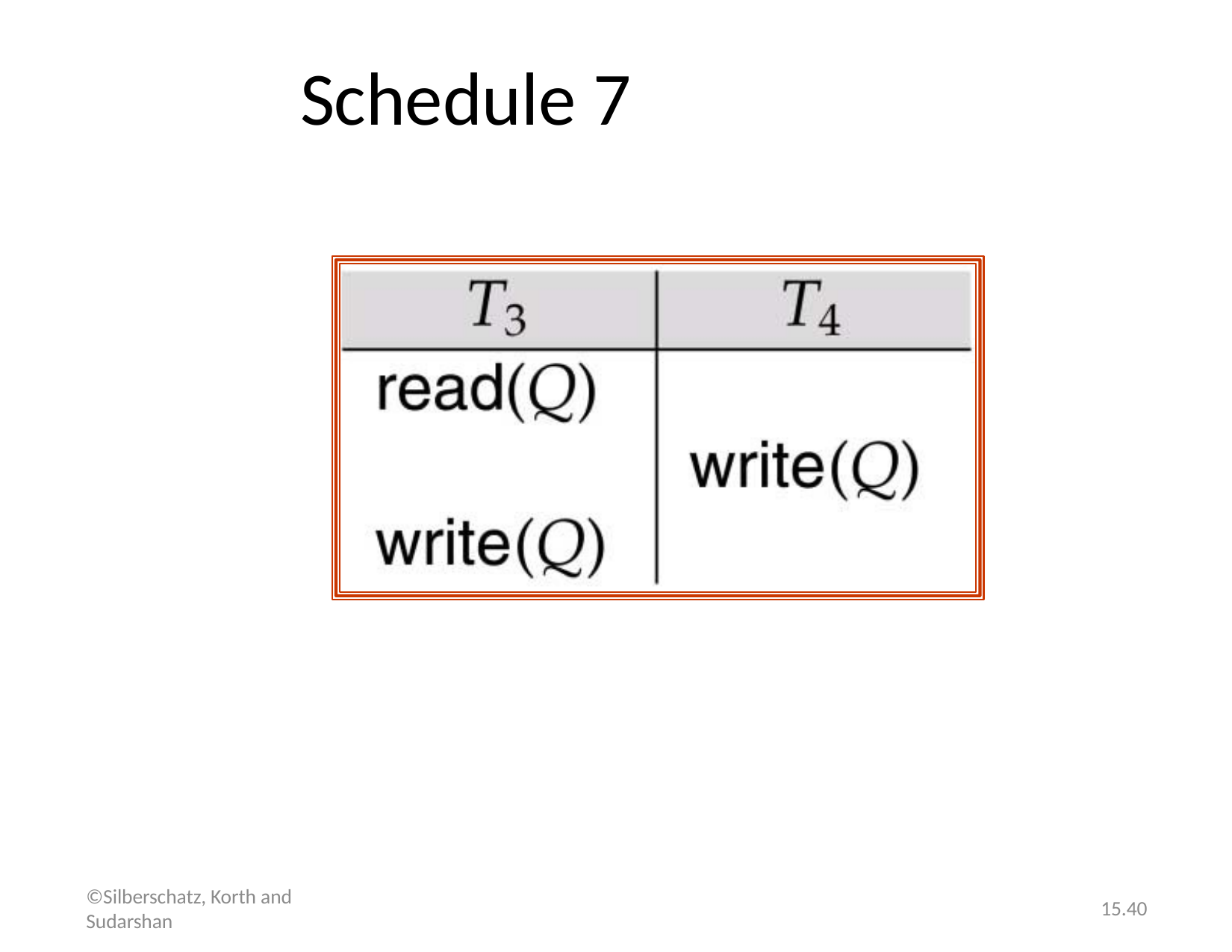

# Schedule 7

©Silberschatz, Korth and Sudarshan
15.40